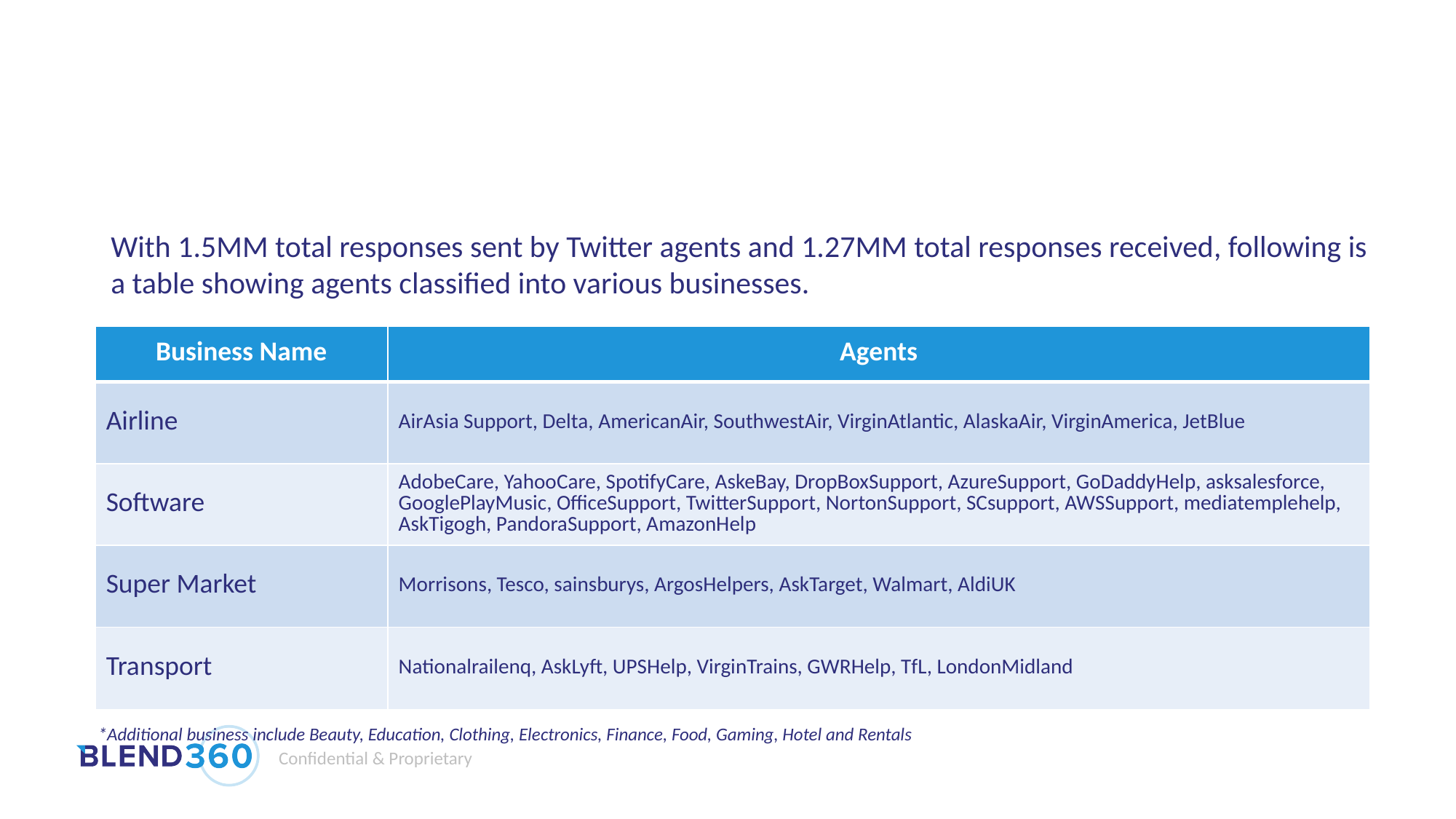

# Twitter Agent Description
With 1.5MM total responses sent by Twitter agents and 1.27MM total responses received, following is a table showing agents classified into various businesses.
| Business Name | Agents |
| --- | --- |
| Airline | AirAsia Support, Delta, AmericanAir, SouthwestAir, VirginAtlantic, AlaskaAir, VirginAmerica, JetBlue |
| Software | AdobeCare, YahooCare, SpotifyCare, AskeBay, DropBoxSupport, AzureSupport, GoDaddyHelp, asksalesforce, GooglePlayMusic, OfficeSupport, TwitterSupport, NortonSupport, SCsupport, AWSSupport, mediatemplehelp, AskTigogh, PandoraSupport, AmazonHelp |
| Super Market | Morrisons, Tesco, sainsburys, ArgosHelpers, AskTarget, Walmart, AldiUK |
| Transport | Nationalrailenq, AskLyft, UPSHelp, VirginTrains, GWRHelp, TfL, LondonMidland |
*Additional business include Beauty, Education, Clothing, Electronics, Finance, Food, Gaming, Hotel and Rentals